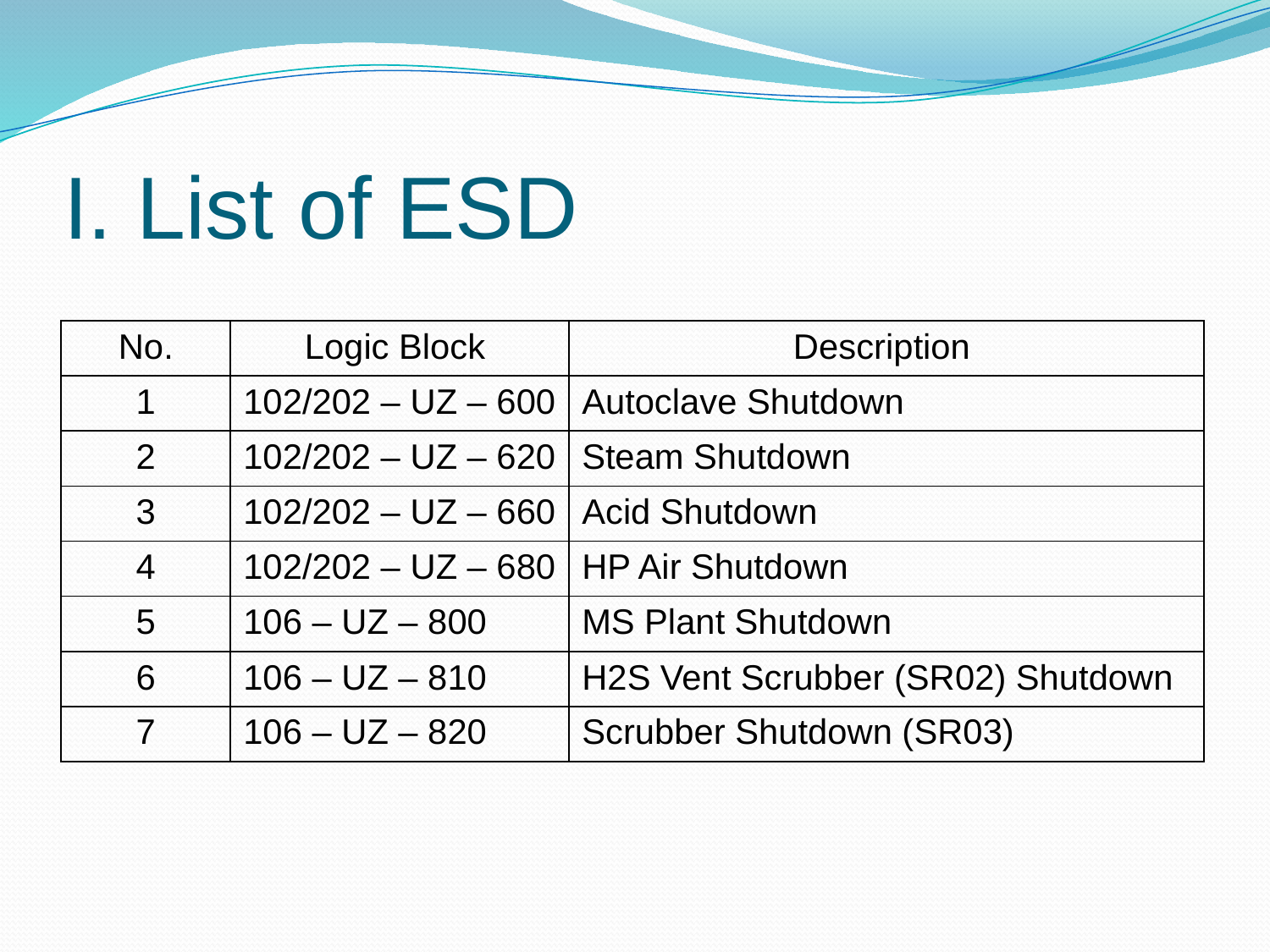

# I. List of ESD
| No. | Logic Block | Description |
| --- | --- | --- |
| 1 | 102/202 – UZ – 600 | Autoclave Shutdown |
| 2 | 102/202 – UZ – 620 | Steam Shutdown |
| 3 | 102/202 – UZ – 660 | Acid Shutdown |
| 4 | 102/202 – UZ – 680 | HP Air Shutdown |
| 5 | 106 – UZ – 800 | MS Plant Shutdown |
| 6 | 106 – UZ – 810 | H2S Vent Scrubber (SR02) Shutdown |
| 7 | 106 – UZ – 820 | Scrubber Shutdown (SR03) |